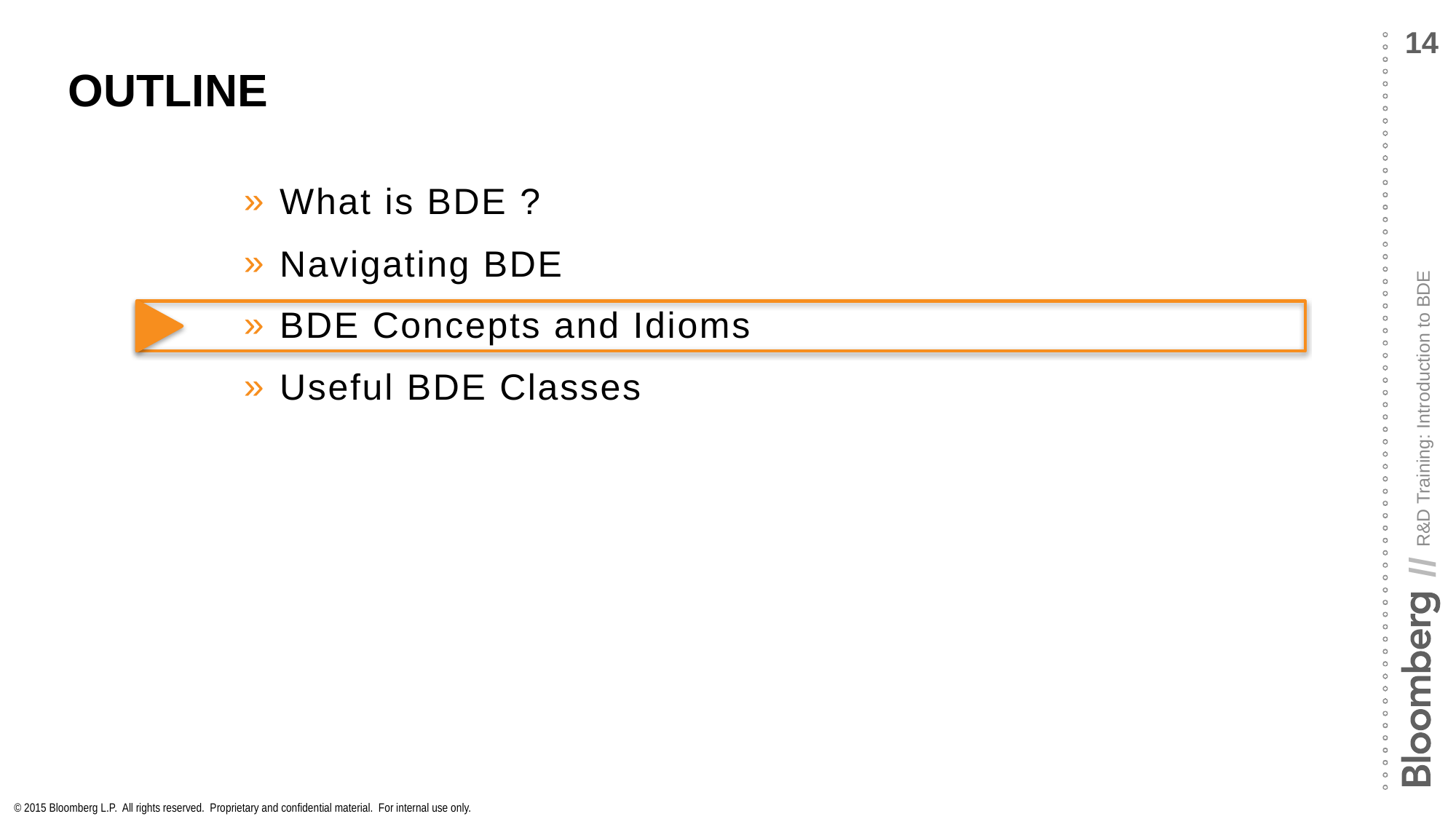

# Outline
What is BDE ?
Navigating BDE
BDE Concepts and Idioms
Useful BDE Classes